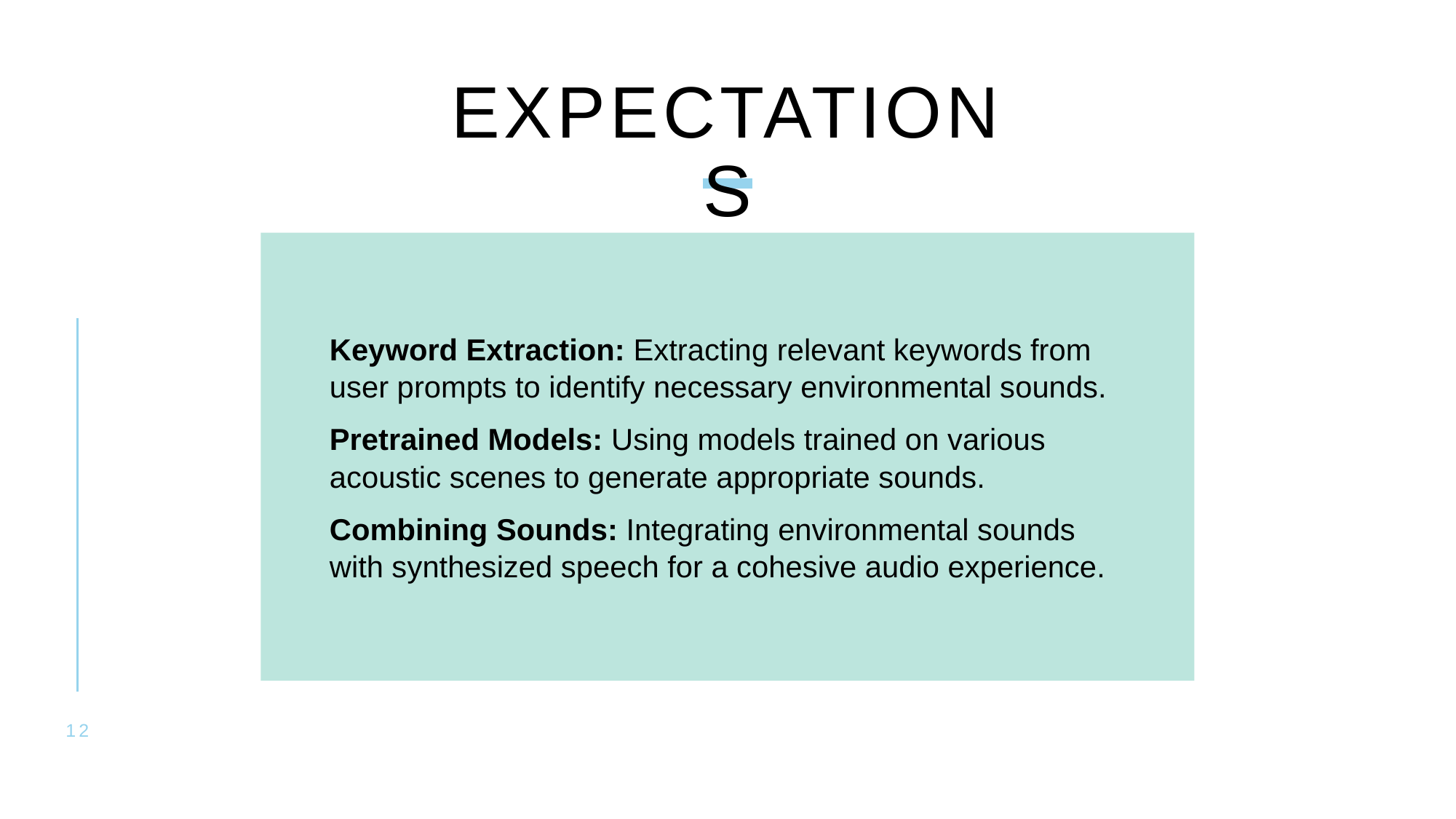

# expectations
Keyword Extraction: Extracting relevant keywords from user prompts to identify necessary environmental sounds.
Pretrained Models: Using models trained on various acoustic scenes to generate appropriate sounds.
Combining Sounds: Integrating environmental sounds with synthesized speech for a cohesive audio experience.
12